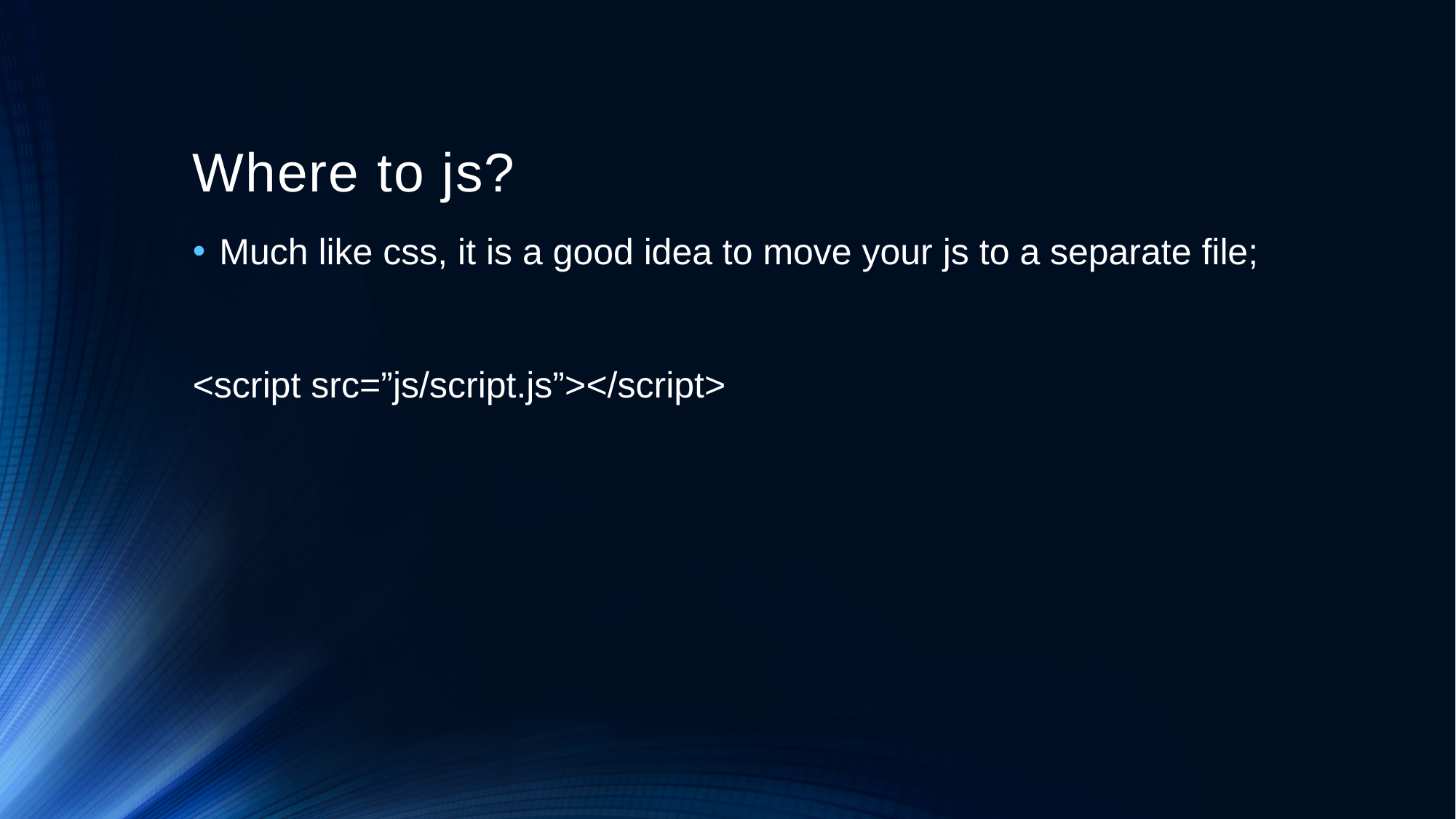

# Where to js?
Much like css, it is a good idea to move your js to a separate file;

<script src=”js/script.js”></script>